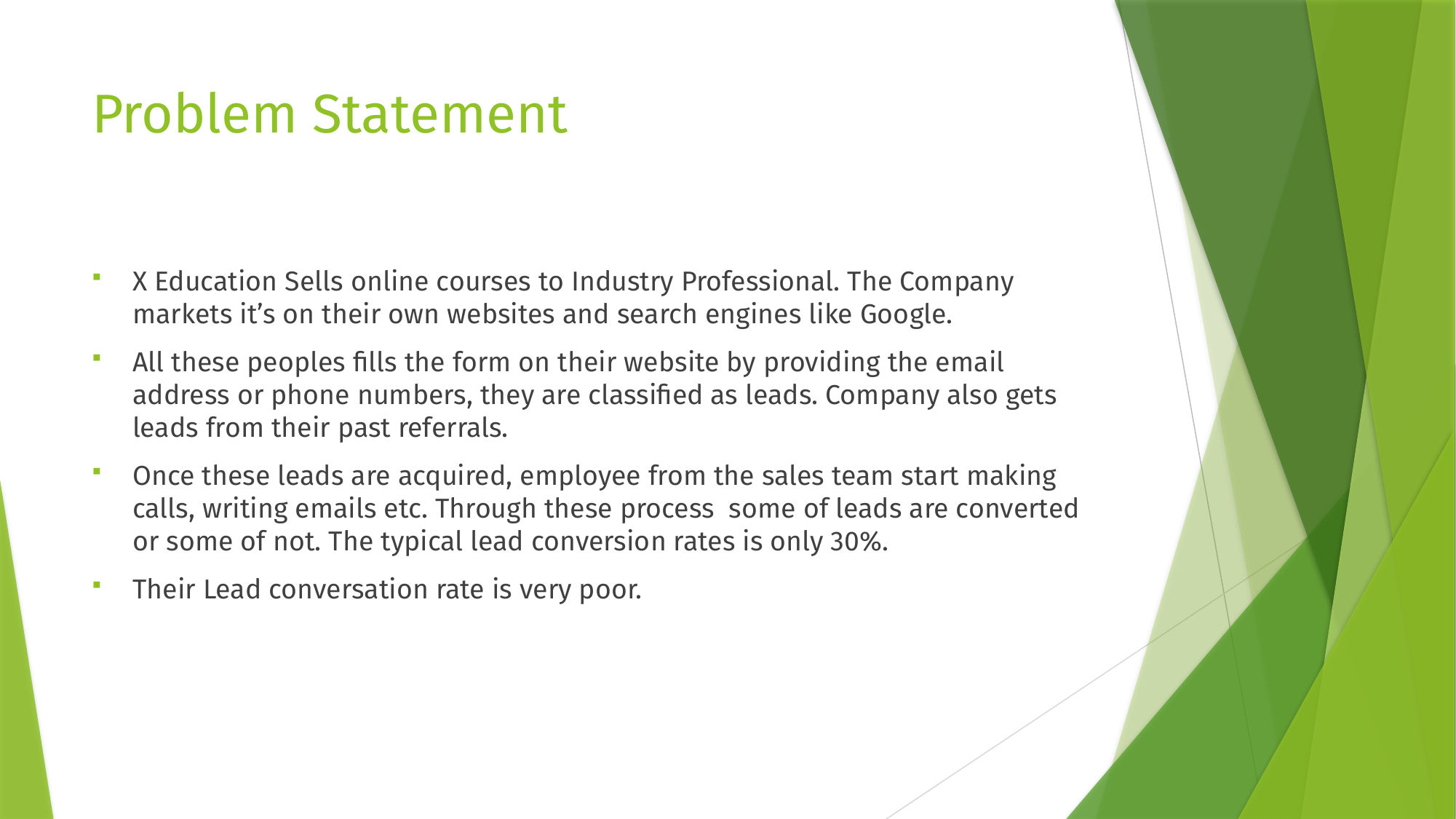

# Problem Statement
X Education Sells online courses to Industry Professional. The Company markets it’s on their own websites and search engines like Google.
All these peoples fills the form on their website by providing the email address or phone numbers, they are classified as leads. Company also gets leads from their past referrals.
Once these leads are acquired, employee from the sales team start making calls, writing emails etc. Through these process  some of leads are converted or some of not. The typical lead conversion rates is only 30%.
Their Lead conversation rate is very poor.